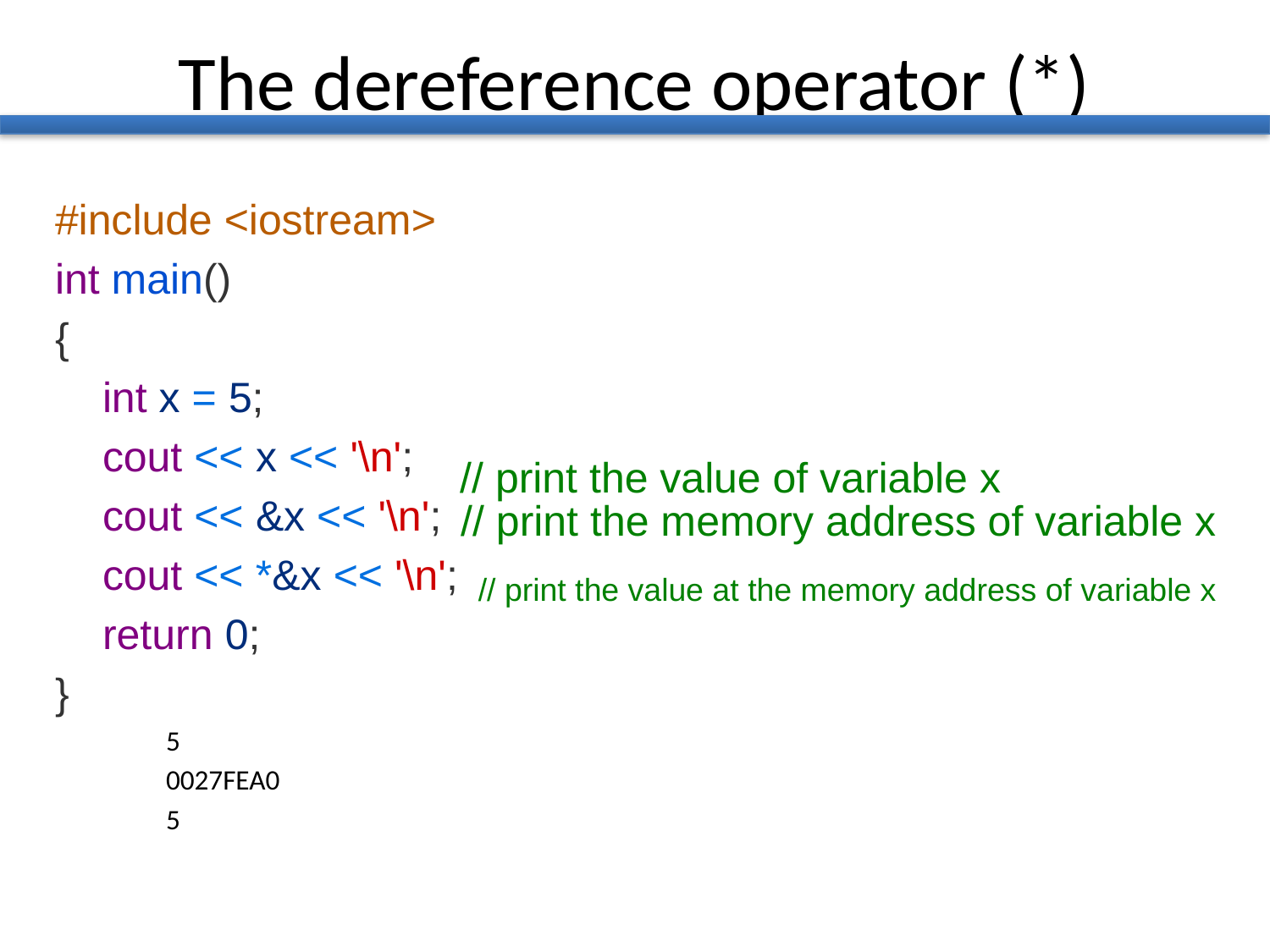

# The dereference operator (*)

#include <iostream>
int main()
{
    int x = 5;
    cout << x << '\n';
    cout << &x << '\n';
    cout << *&x << '\n';
    return 0;
}
5
0027FEA0
5
// print the value of variable x
// print the memory address of variable x
// print the value at the memory address of variable x